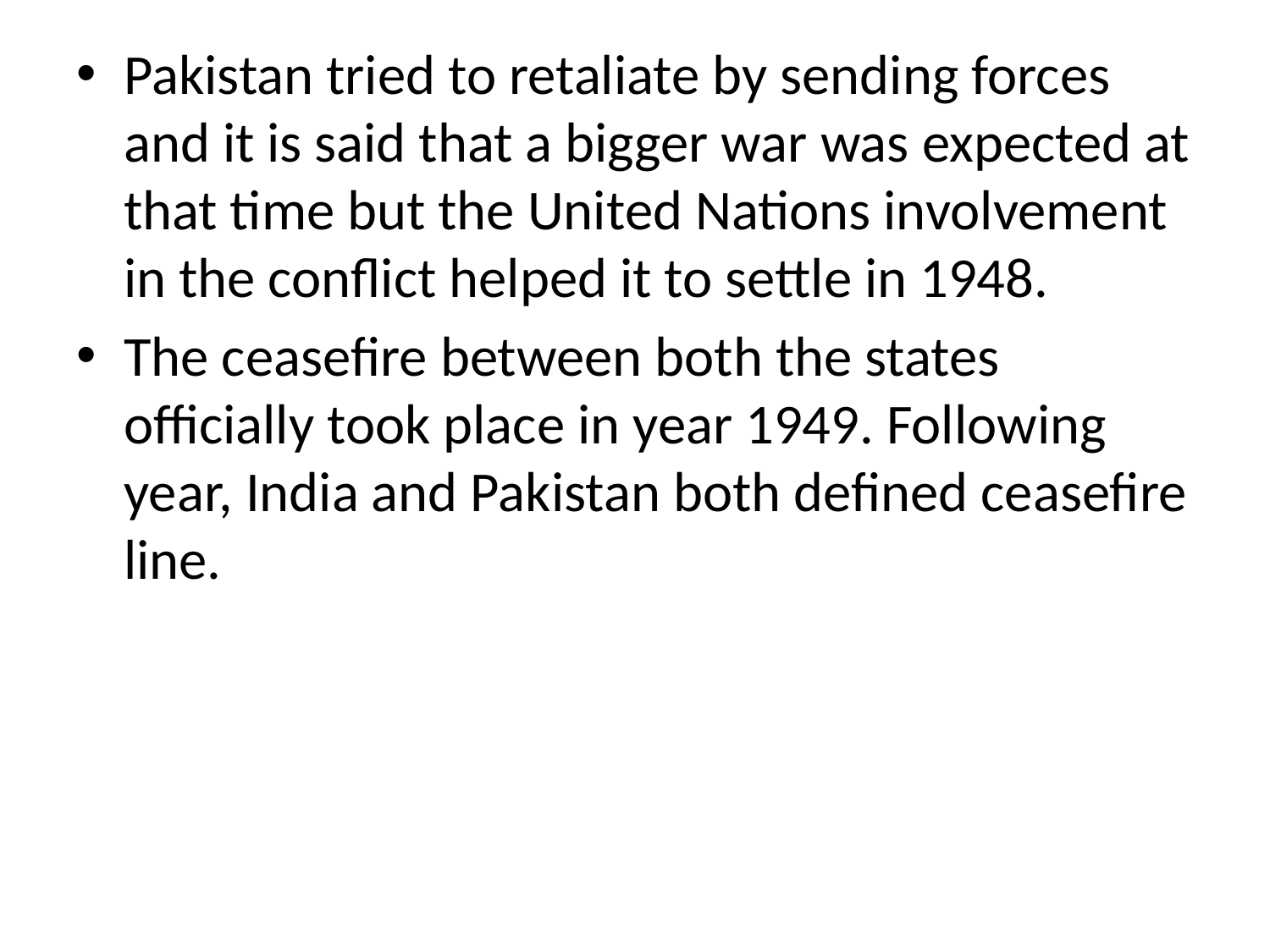

Pakistan tried to retaliate by sending forces and it is said that a bigger war was expected at that time but the United Nations involvement in the conflict helped it to settle in 1948.
The ceasefire between both the states officially took place in year 1949. Following year, India and Pakistan both defined ceasefire line.